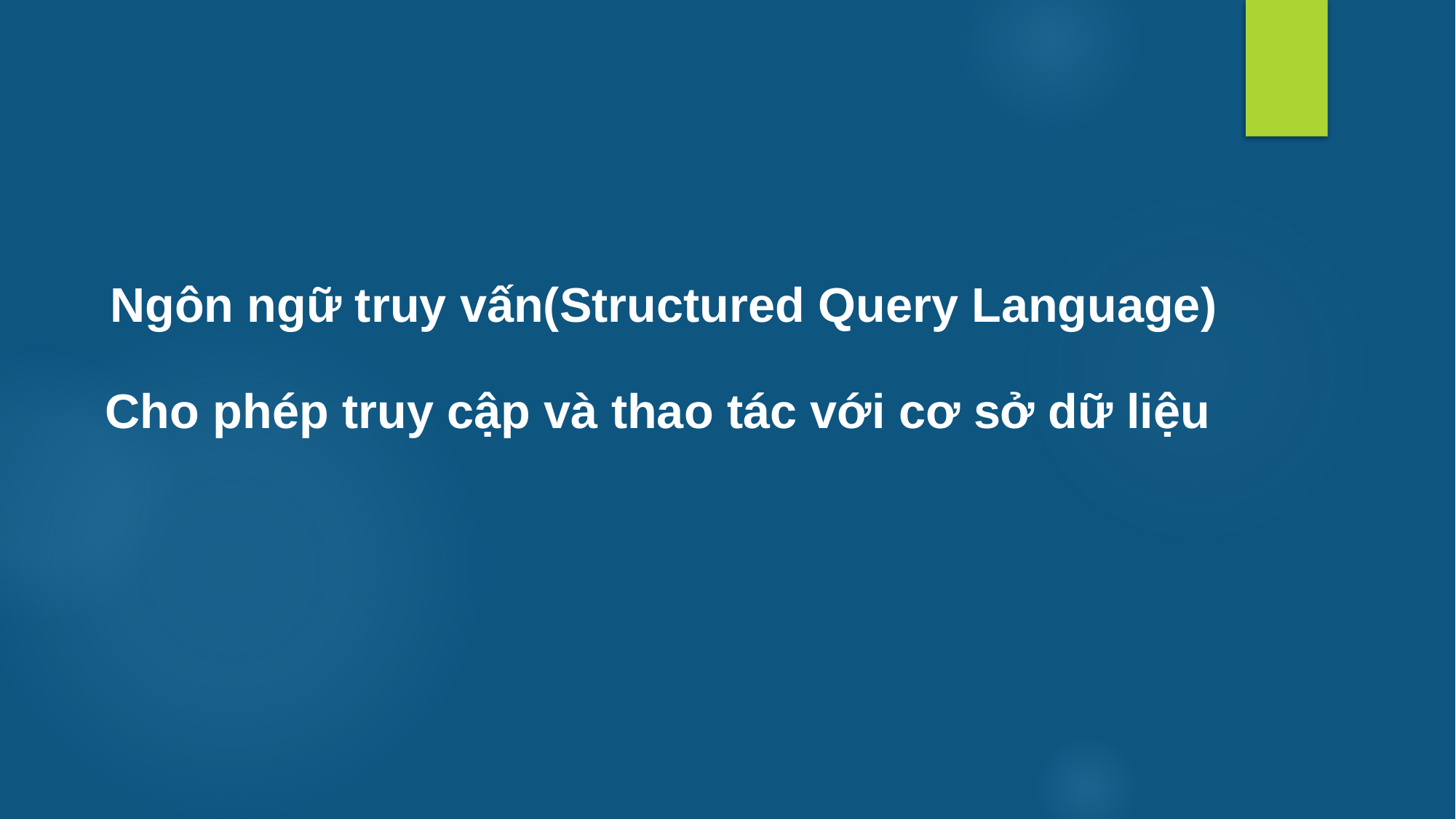

Ngôn ngữ truy vấn(Structured Query Language)
Cho phép truy cập và thao tác với cơ sở dữ liệu